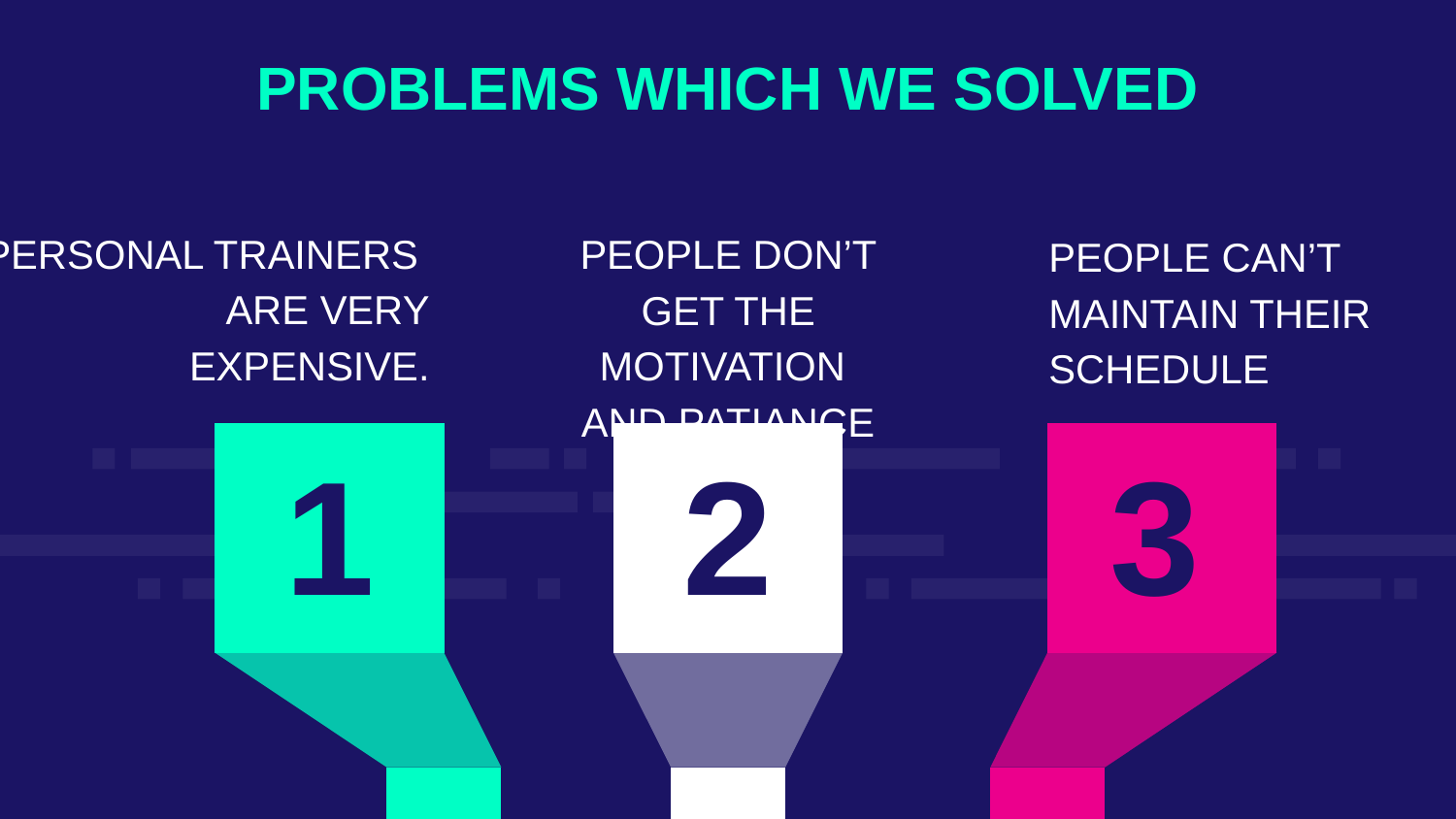

PROBLEMS WHICH WE SOLVED
PERSONAL TRAINERS
ARE VERY
EXPENSIVE.
PEOPLE DON’T GET THE MOTIVATION
AND PATIANCE

PEOPLE CAN’T
MAINTAIN THEIR
SCHEDULE

1
2
3